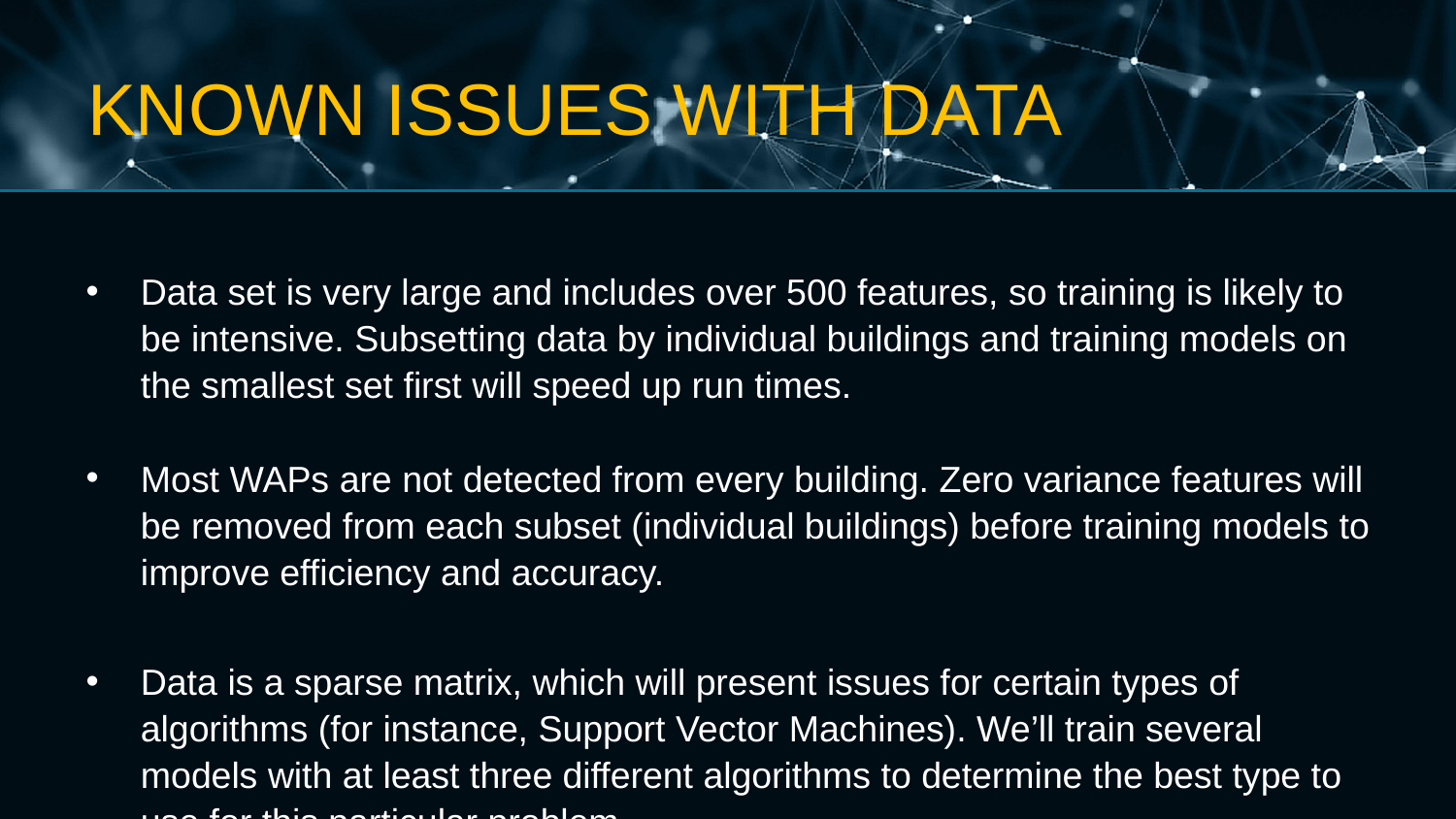

# KNOWN ISSUES WITH DATA

Data set is very large and includes over 500 features, so training is likely to be intensive. Subsetting data by individual buildings and training models on the smallest set first will speed up run times.

Most WAPs are not detected from every building. Zero variance features will be removed from each subset (individual buildings) before training models to improve efficiency and accuracy.

Data is a sparse matrix, which will present issues for certain types of algorithms (for instance, Support Vector Machines). We’ll train several models with at least three different algorithms to determine the best type to use for this particular problem.